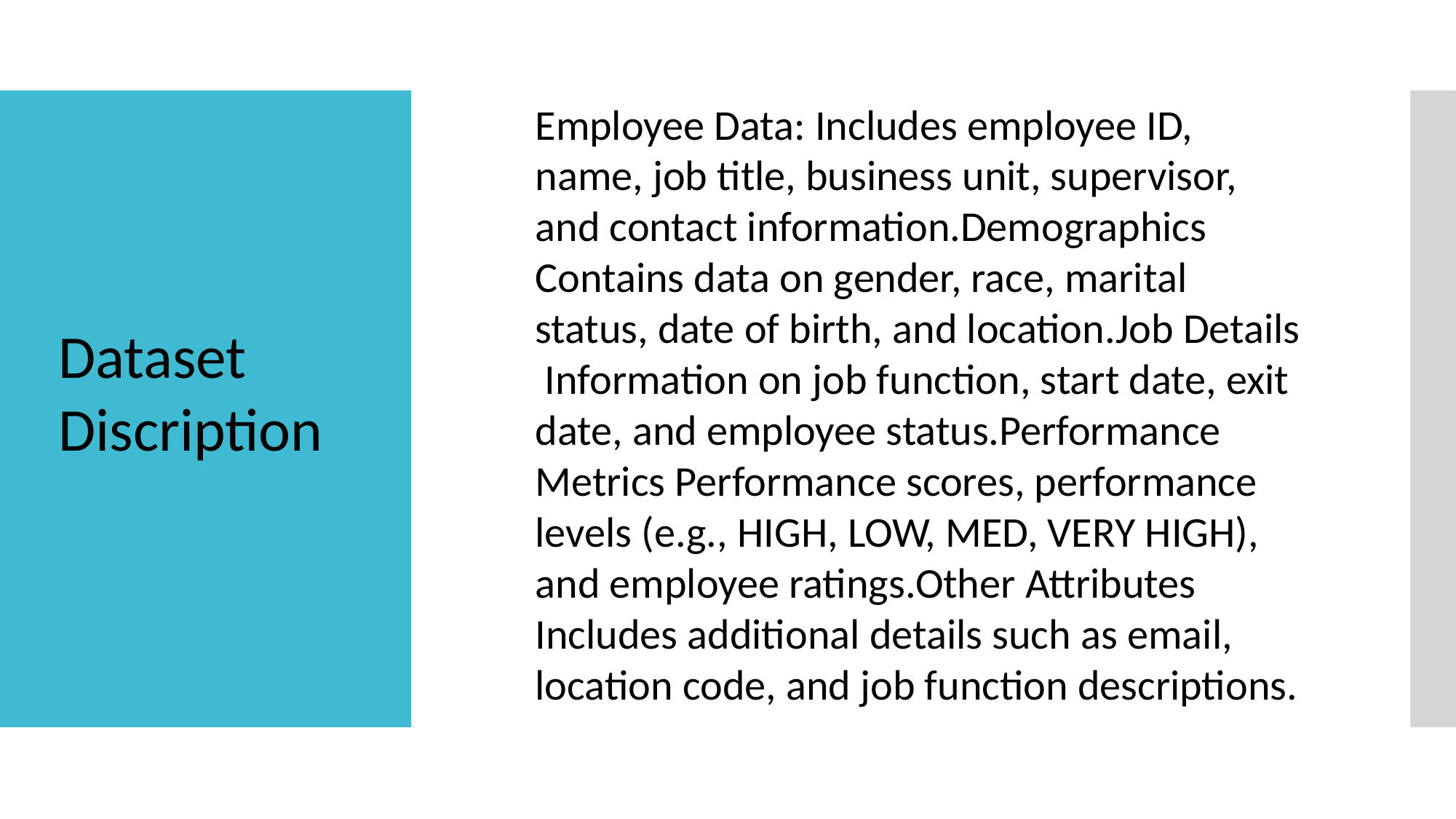

Employee Data: Includes employee ID, name, job title, business unit, supervisor, and contact information.Demographics Contains data on gender, race, marital status, date of birth, and location.Job Details
 Information on job function, start date, exit date, and employee status.Performance Metrics Performance scores, performance levels (e.g., HIGH, LOW, MED, VERY HIGH), and employee ratings.Other Attributes Includes additional details such as email, location code, and job function descriptions.
Dataset Discription